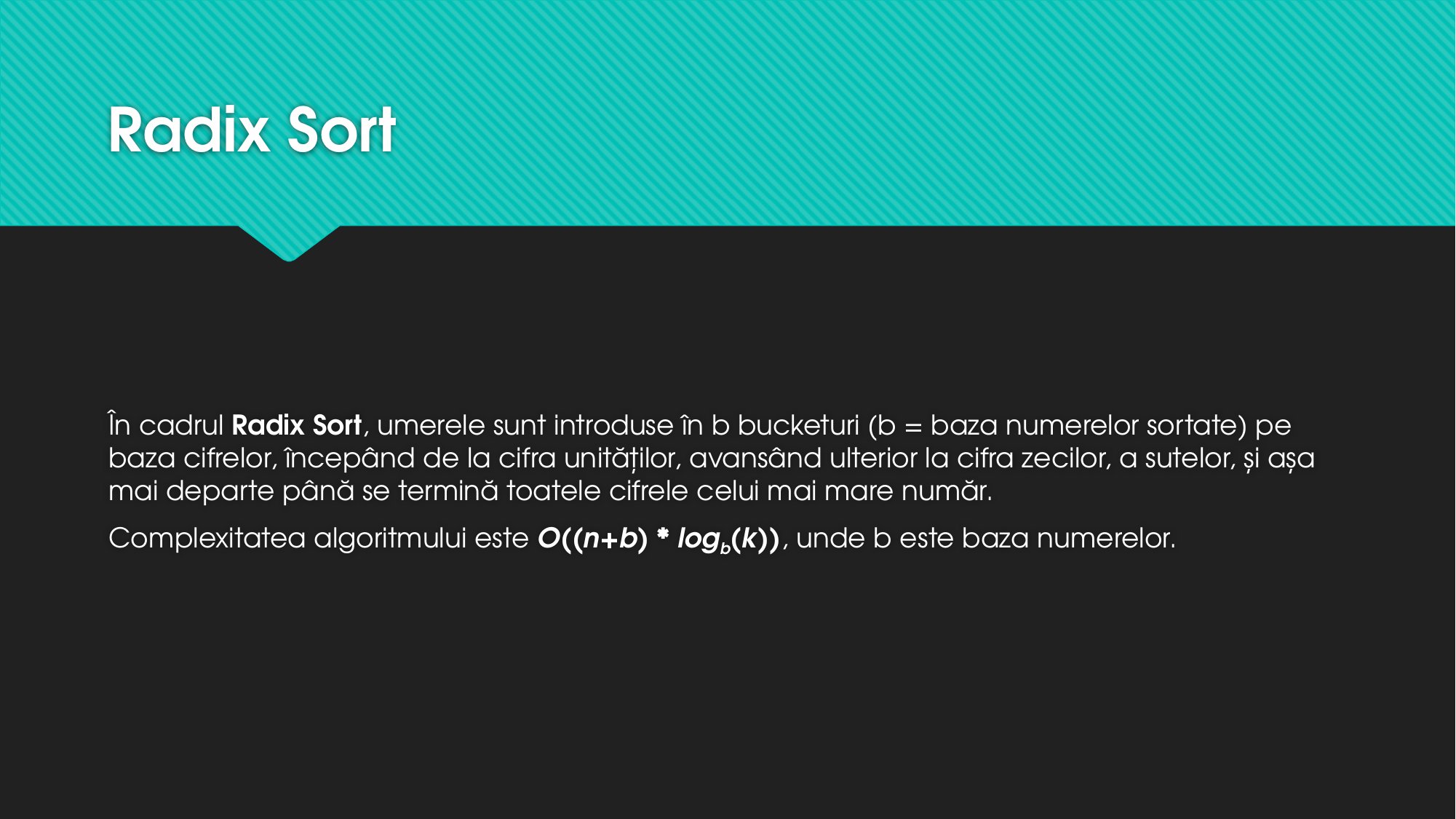

# Radix Sort
În cadrul Radix Sort, umerele sunt introduse în b bucketuri (b = baza numerelor sortate) pe baza cifrelor, începând de la cifra unităților, avansând ulterior la cifra zecilor, a sutelor, și așa mai departe până se termină toatele cifrele celui mai mare număr.
Complexitatea algoritmului este O((n+b) * logb(k)), unde b este baza numerelor.